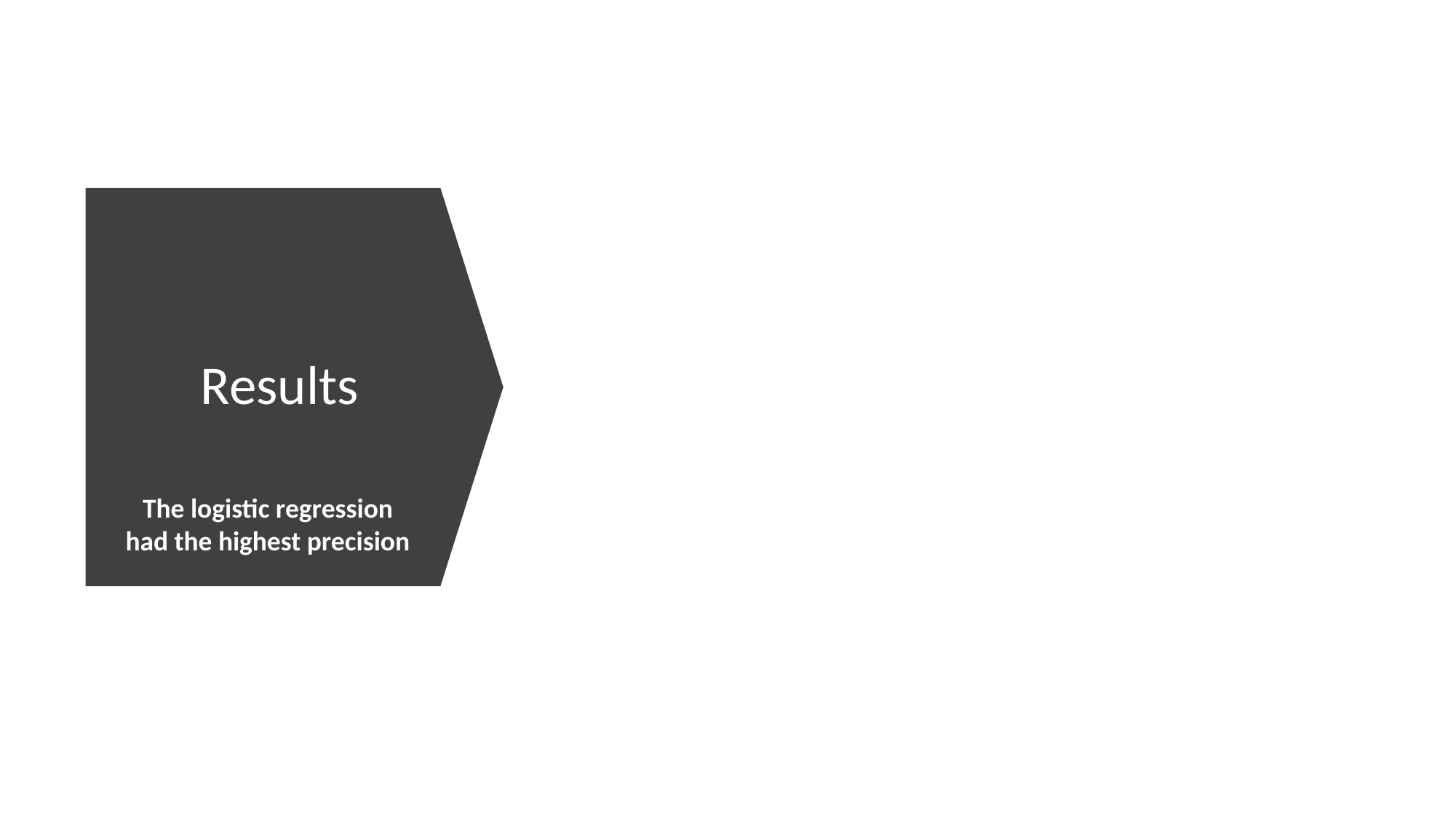

# Results
The logistic regression had the highest precision